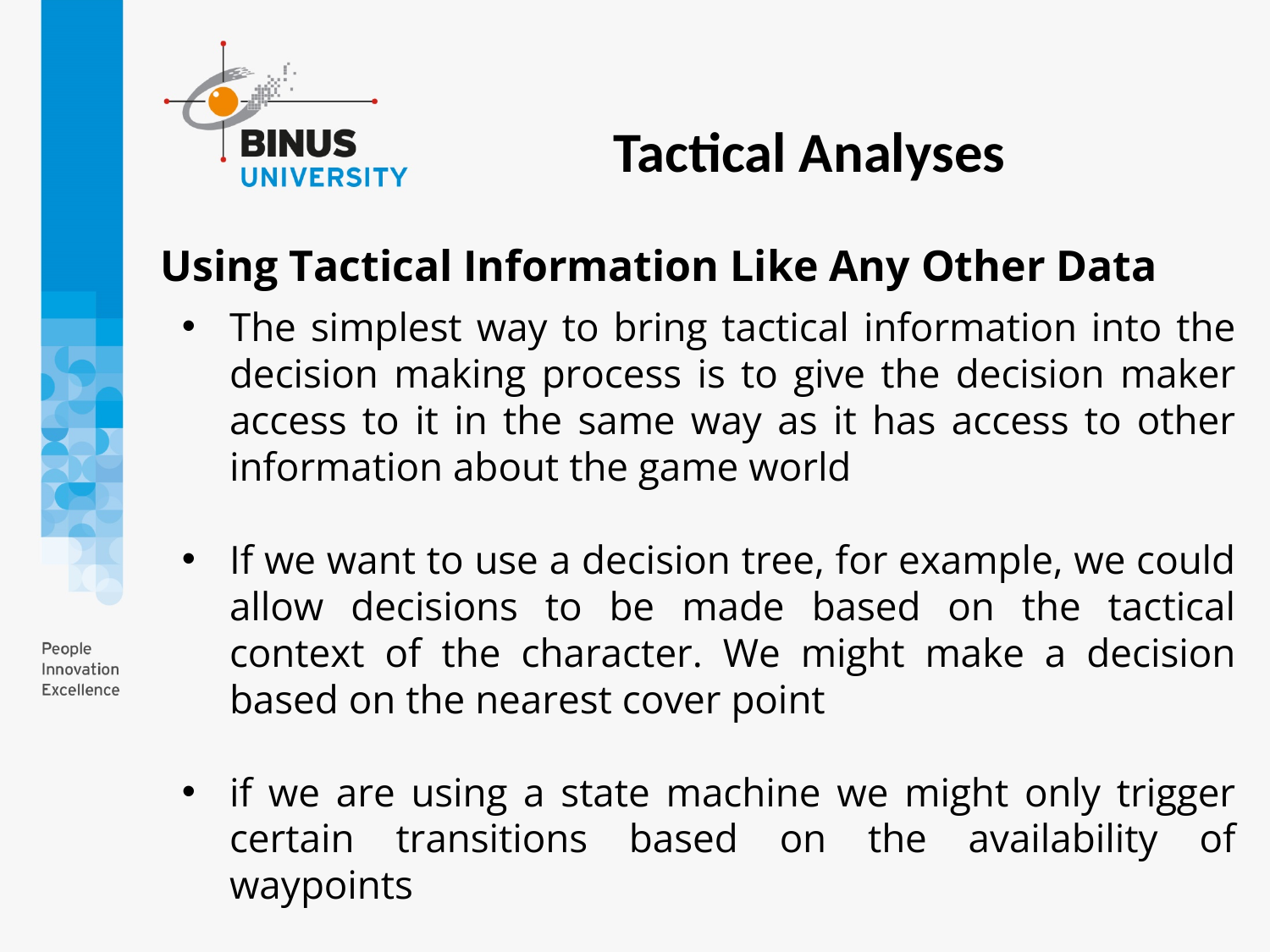

Tactical Analyses
Using Tactical Information Like Any Other Data
The simplest way to bring tactical information into the decision making process is to give the decision maker access to it in the same way as it has access to other information about the game world

If we want to use a decision tree, for example, we could allow decisions to be made based on the tactical context of the character. We might make a decision based on the nearest cover point

if we are using a state machine we might only trigger certain transitions based on the availability of waypoints